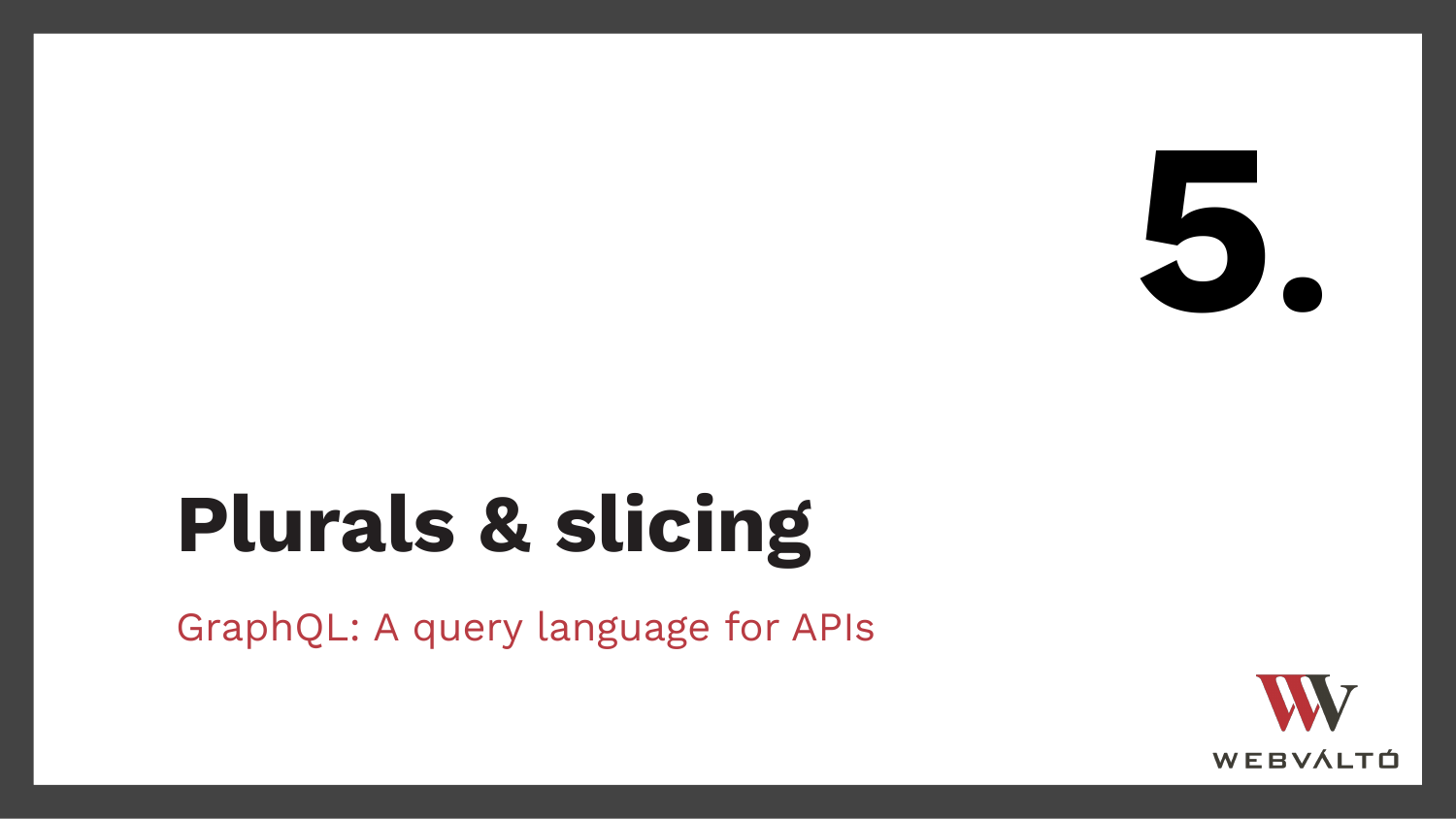

5.
# Plurals & slicing
GraphQL: A query language for APIs